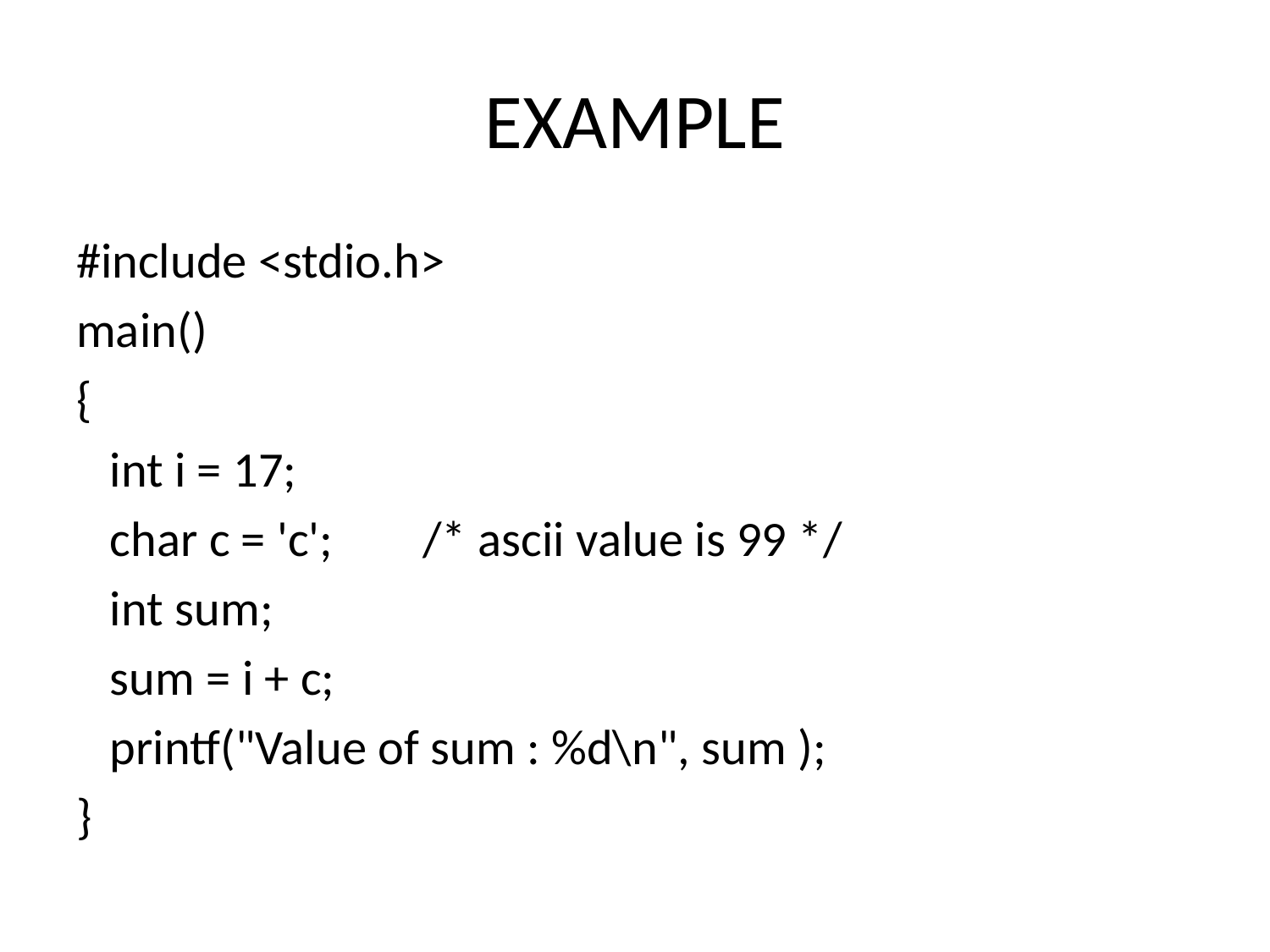

# EXAMPLE
#include <stdio.h>
main()
{
   int i = 17;
   char c = 'c';        /* ascii value is 99 */
   int sum;
   sum = i + c;
   printf("Value of sum : %d\n", sum );
}